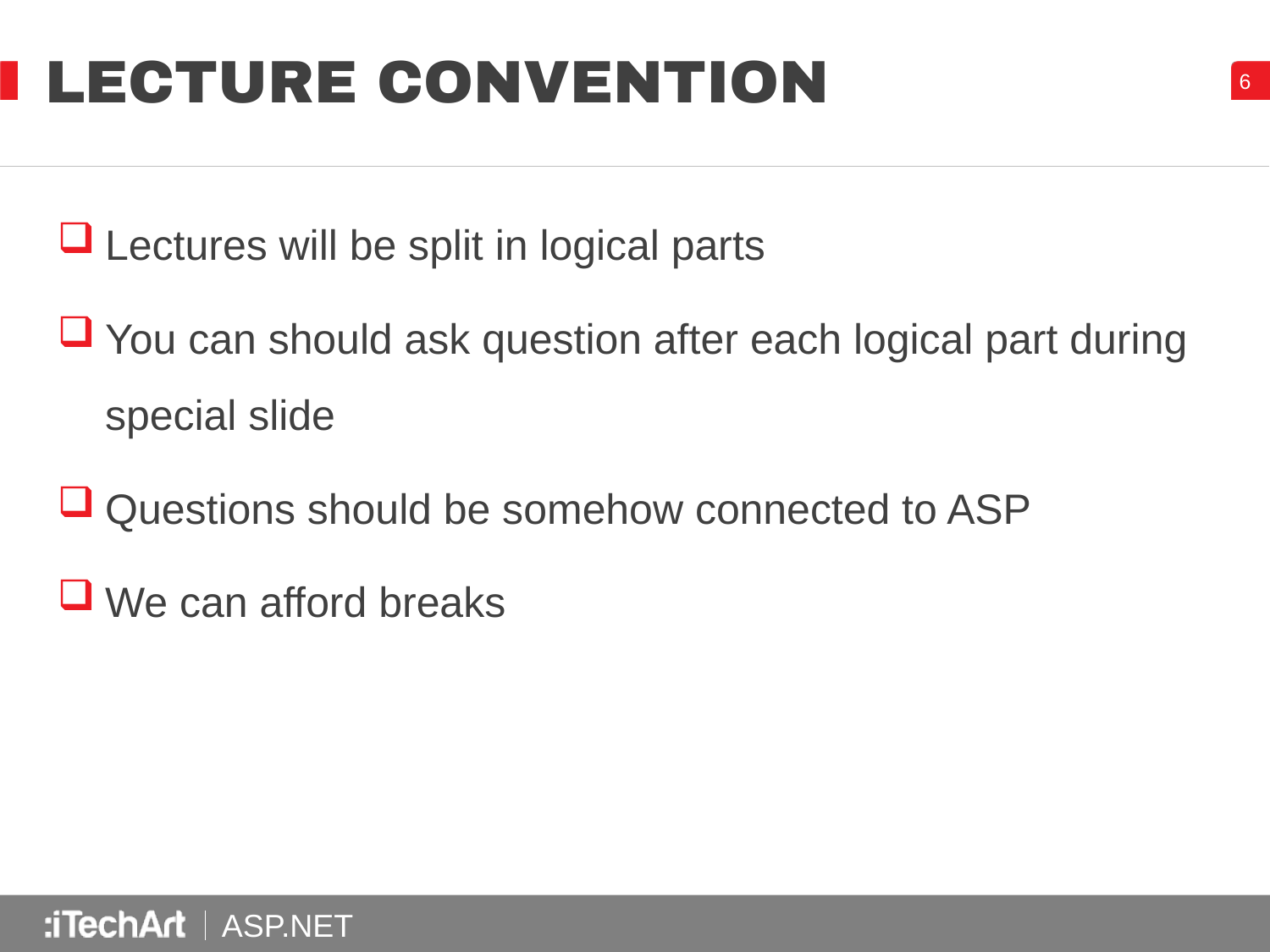

# LECTURE CONVENTION
Lectures will be split in logical parts
You can should ask question after each logical part during special slide
Questions should be somehow connected to ASP
We can afford breaks